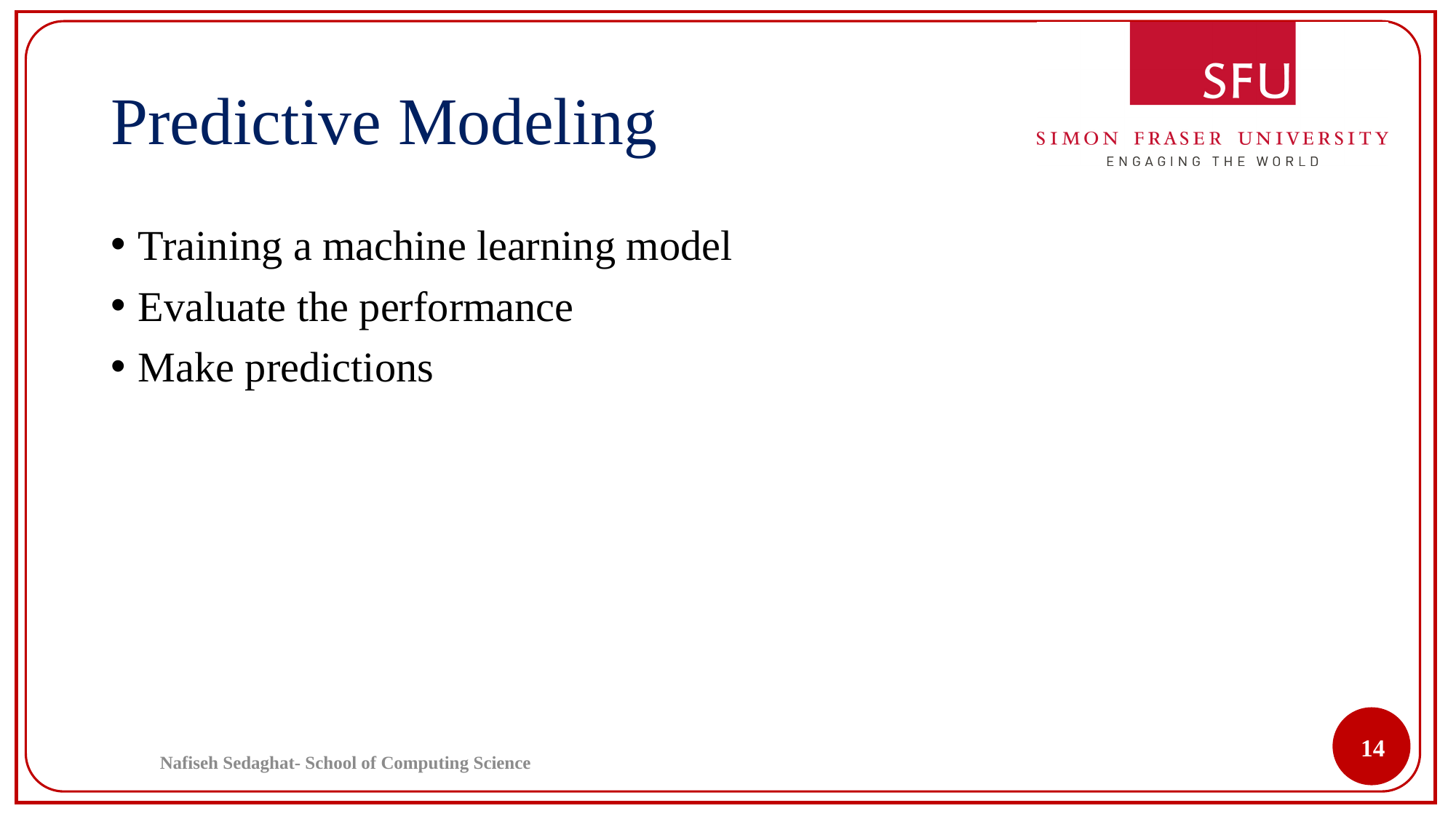

# Predictive Modeling
Training a machine learning model
Evaluate the performance
Make predictions
14
Nafiseh Sedaghat- School of Computing Science